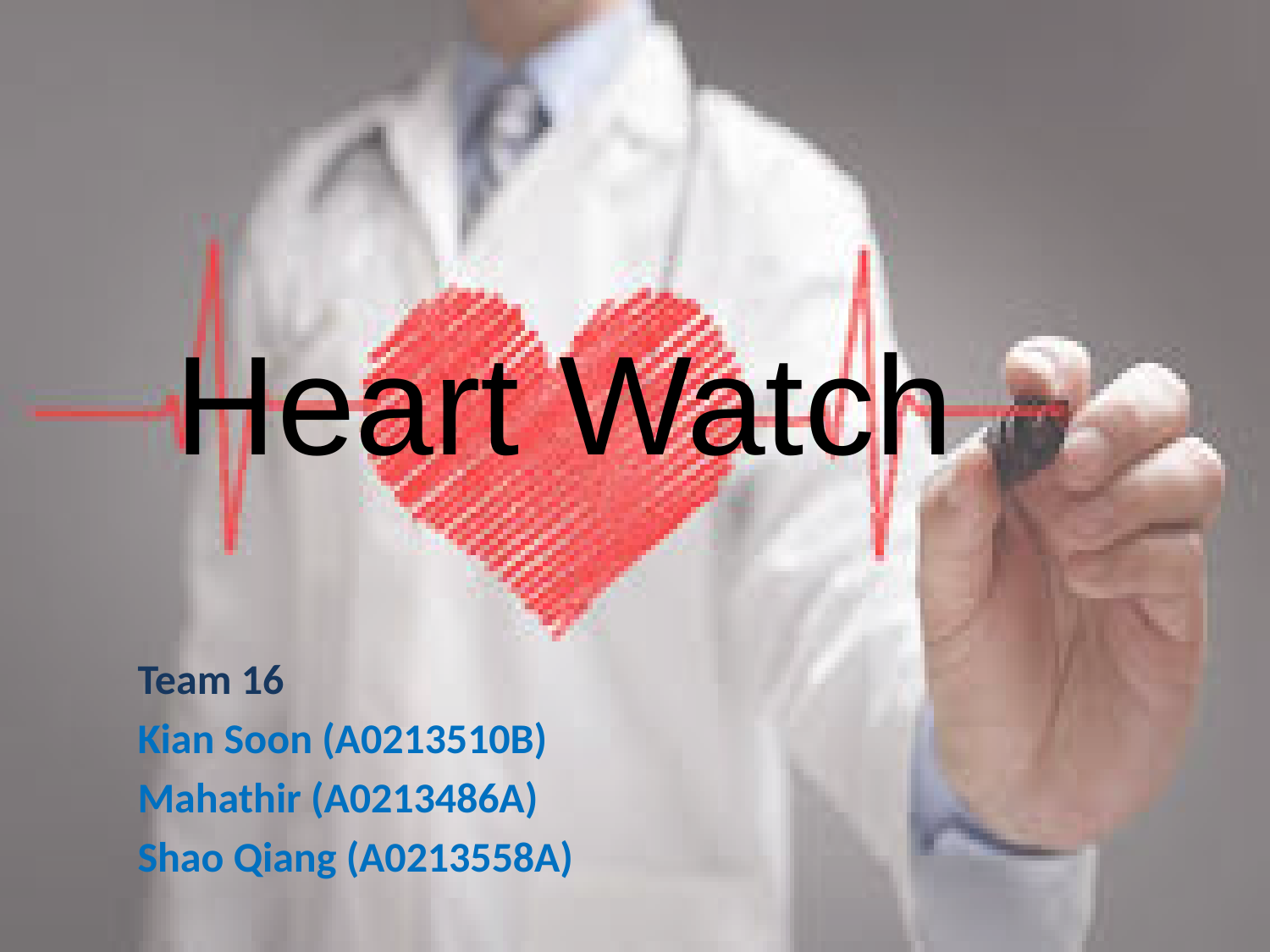

# Heart Watch
Team 16
Kian Soon (A0213510B)
Mahathir (A0213486A)
Shao Qiang (A0213558A)